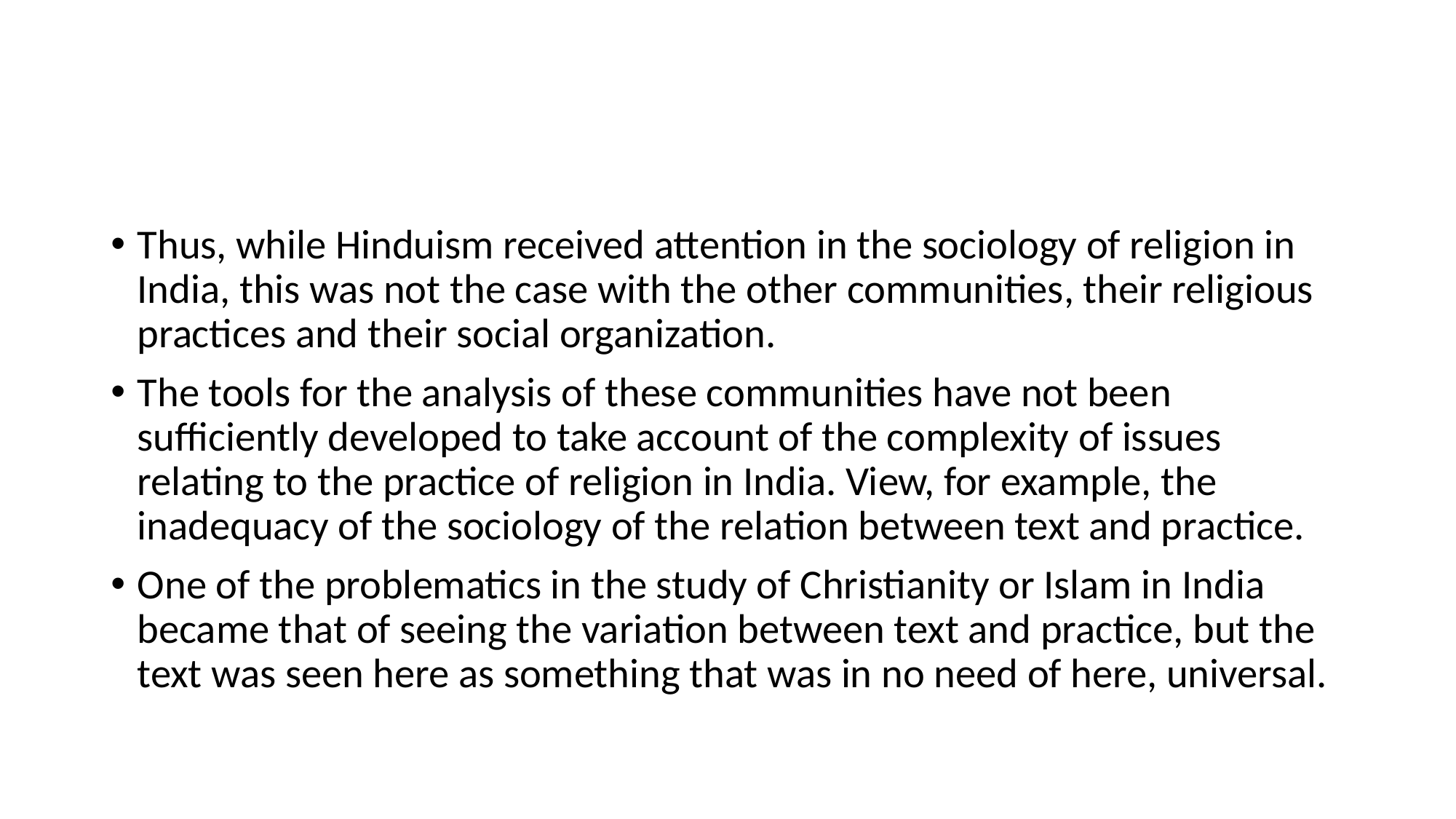

#
Thus, while Hinduism received attention in the sociology of religion in India, this was not the case with the other communities, their religious practices and their social organization.
The tools for the analysis of these communities have not been sufficiently developed to take account of the complexity of issues relating to the practice of religion in India. View, for example, the inadequacy of the sociology of the relation between text and practice.
One of the problematics in the study of Christianity or Islam in India became that of seeing the variation between text and practice, but the text was seen here as something that was in no need of here, universal.